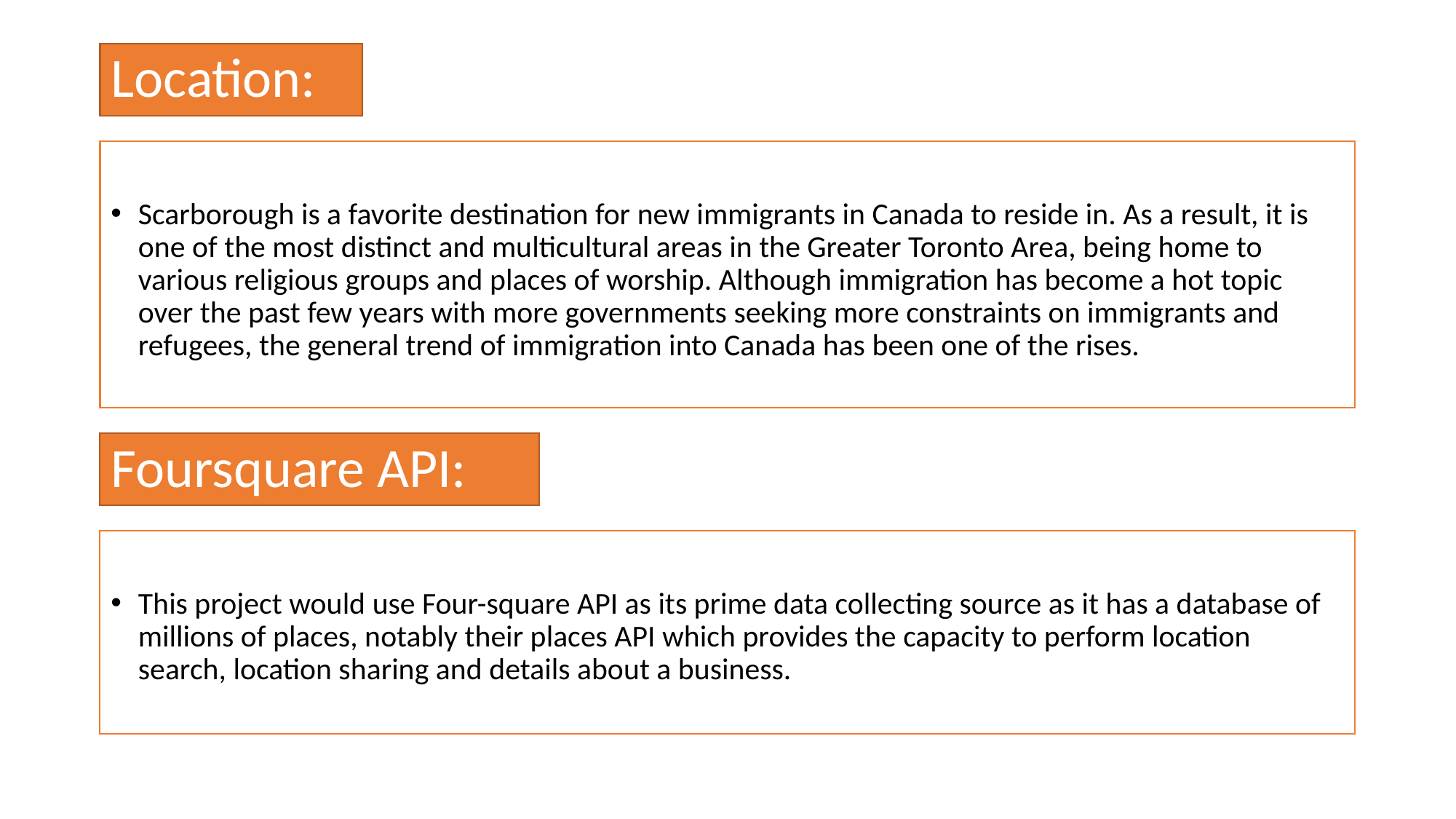

# Location:

Scarborough is a favorite destination for new immigrants in Canada to reside in. As a result, it is one of the most distinct and multicultural areas in the Greater Toronto Area, being home to various religious groups and places of worship. Although immigration has become a hot topic over the past few years with more governments seeking more constraints on immigrants and refugees, the general trend of immigration into Canada has been one of the rises.
Foursquare API:

This project would use Four-square API as its prime data collecting source as it has a database of millions of places, notably their places API which provides the capacity to perform location search, location sharing and details about a business.